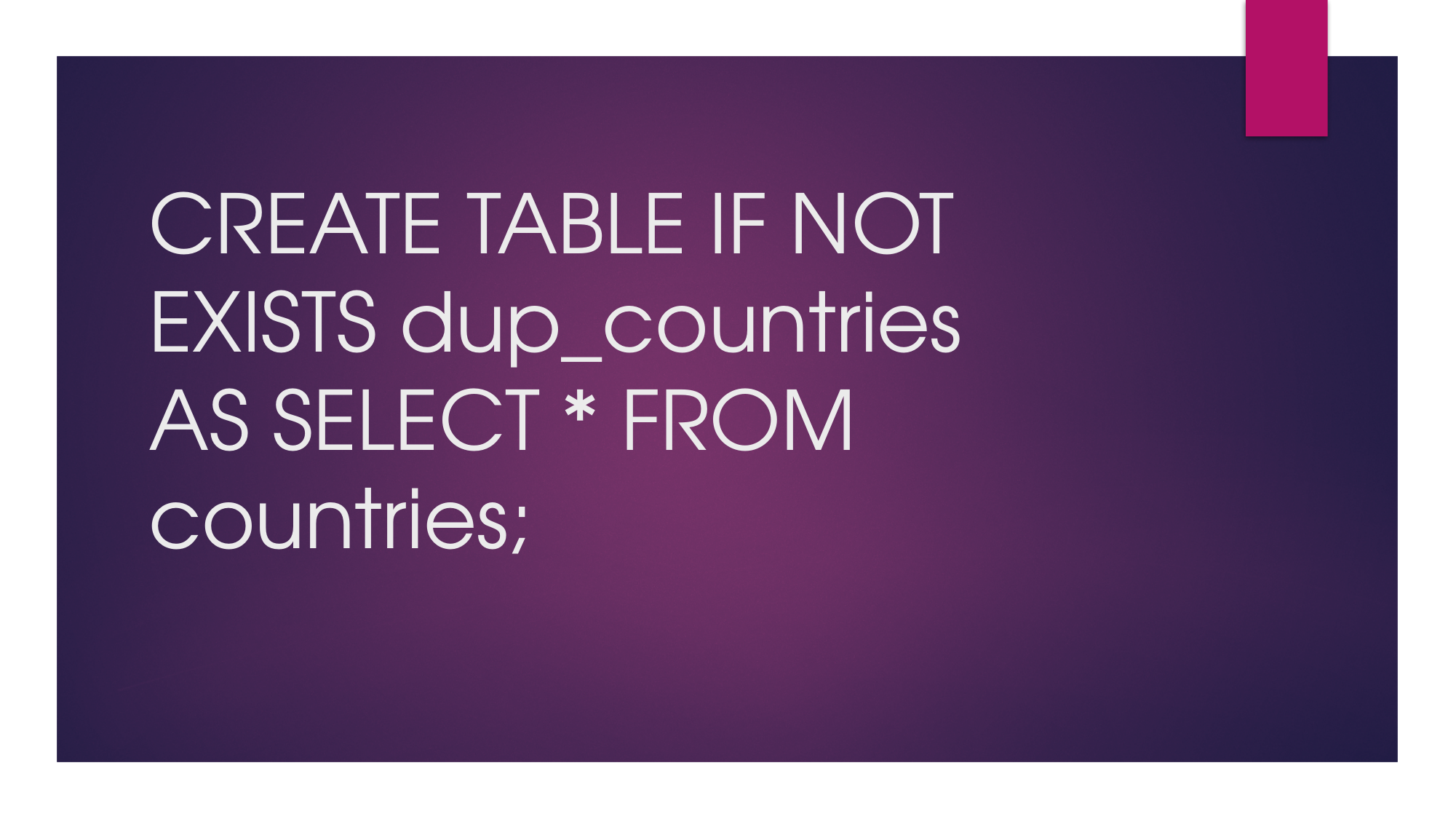

# CREATE TABLE IF NOT EXISTS dup_countries AS SELECT * FROM  countries;